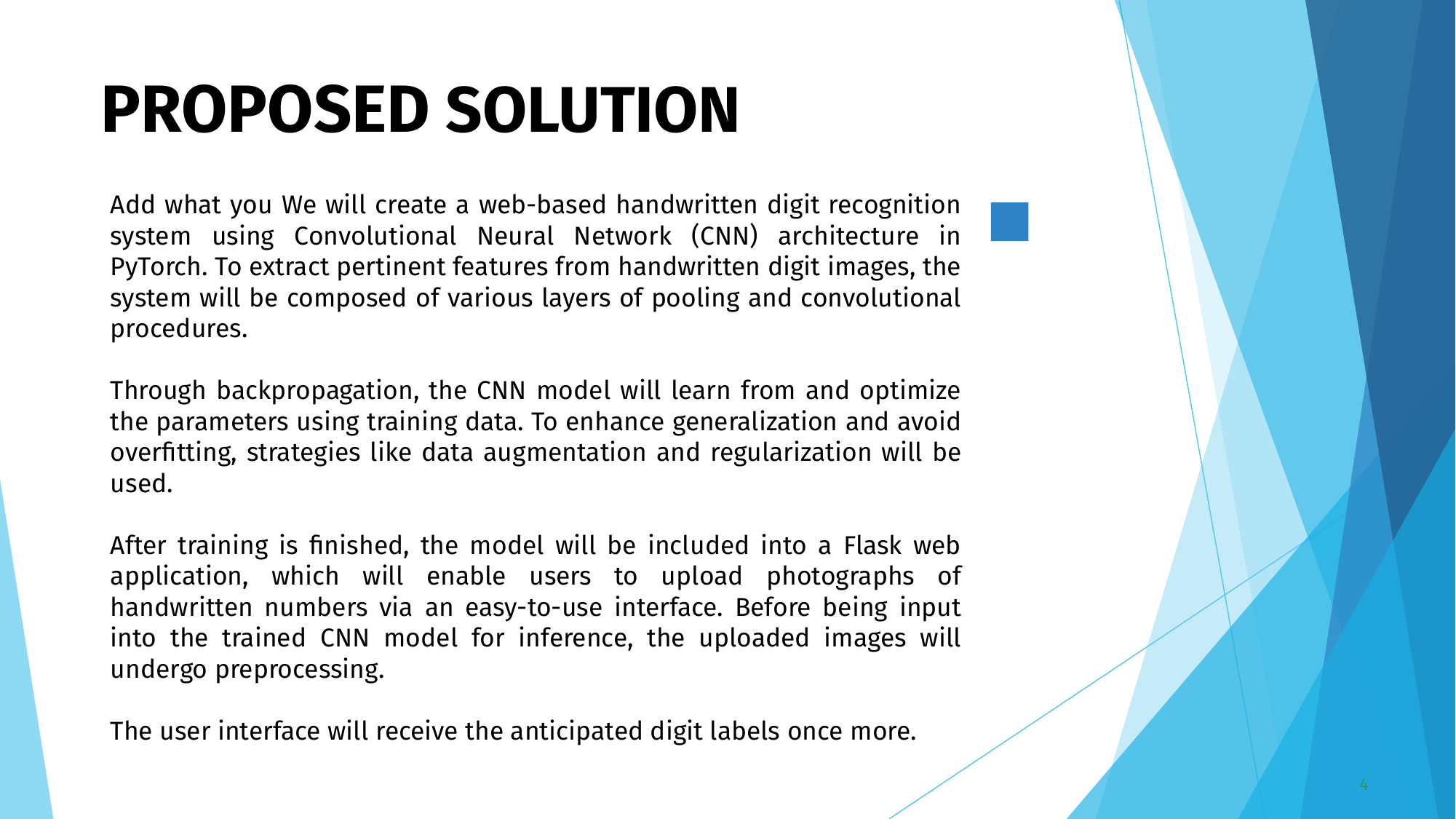

# PROPOSED SOLUTION
Add what you We will create a web-based handwritten digit recognition system using Convolutional Neural Network (CNN) architecture in PyTorch. To extract pertinent features from handwritten digit images, the system will be composed of various layers of pooling and convolutional procedures.

Through backpropagation, the CNN model will learn from and optimize the parameters using training data. To enhance generalization and avoid overfitting, strategies like data augmentation and regularization will be used.

After training is finished, the model will be included into a Flask web application, which will enable users to upload photographs of handwritten numbers via an easy-to-use interface. Before being input into the trained CNN model for inference, the uploaded images will undergo preprocessing.

The user interface will receive the anticipated digit labels once more.

4